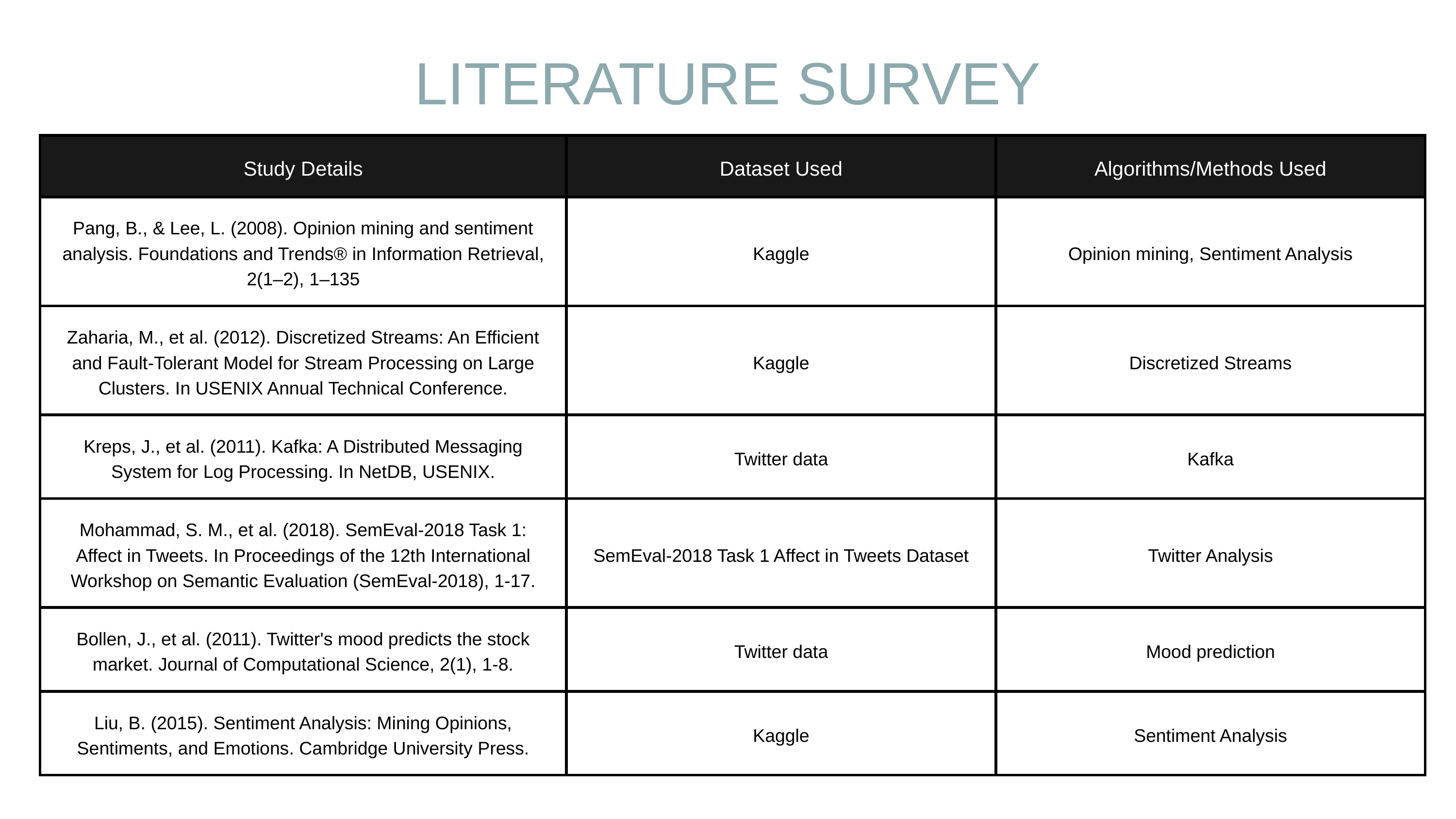

LITERATURE SURVEY
| Study Details | Dataset Used | Algorithms/Methods Used |
| --- | --- | --- |
| Pang, B., & Lee, L. (2008). Opinion mining and sentiment analysis. Foundations and Trends® in Information Retrieval, 2(1–2), 1–135 | Kaggle | Opinion mining, Sentiment Analysis |
| Zaharia, M., et al. (2012). Discretized Streams: An Efficient and Fault-Tolerant Model for Stream Processing on Large Clusters. In USENIX Annual Technical Conference. | Kaggle | Discretized Streams |
| Kreps, J., et al. (2011). Kafka: A Distributed Messaging System for Log Processing. In NetDB, USENIX. | Twitter data | Kafka |
| Mohammad, S. M., et al. (2018). SemEval-2018 Task 1: Affect in Tweets. In Proceedings of the 12th International Workshop on Semantic Evaluation (SemEval-2018), 1-17. | SemEval-2018 Task 1 Affect in Tweets Dataset | Twitter Analysis |
| Bollen, J., et al. (2011). Twitter's mood predicts the stock market. Journal of Computational Science, 2(1), 1-8. | Twitter data | Mood prediction |
| Liu, B. (2015). Sentiment Analysis: Mining Opinions, Sentiments, and Emotions. Cambridge University Press. | Kaggle | Sentiment Analysis |